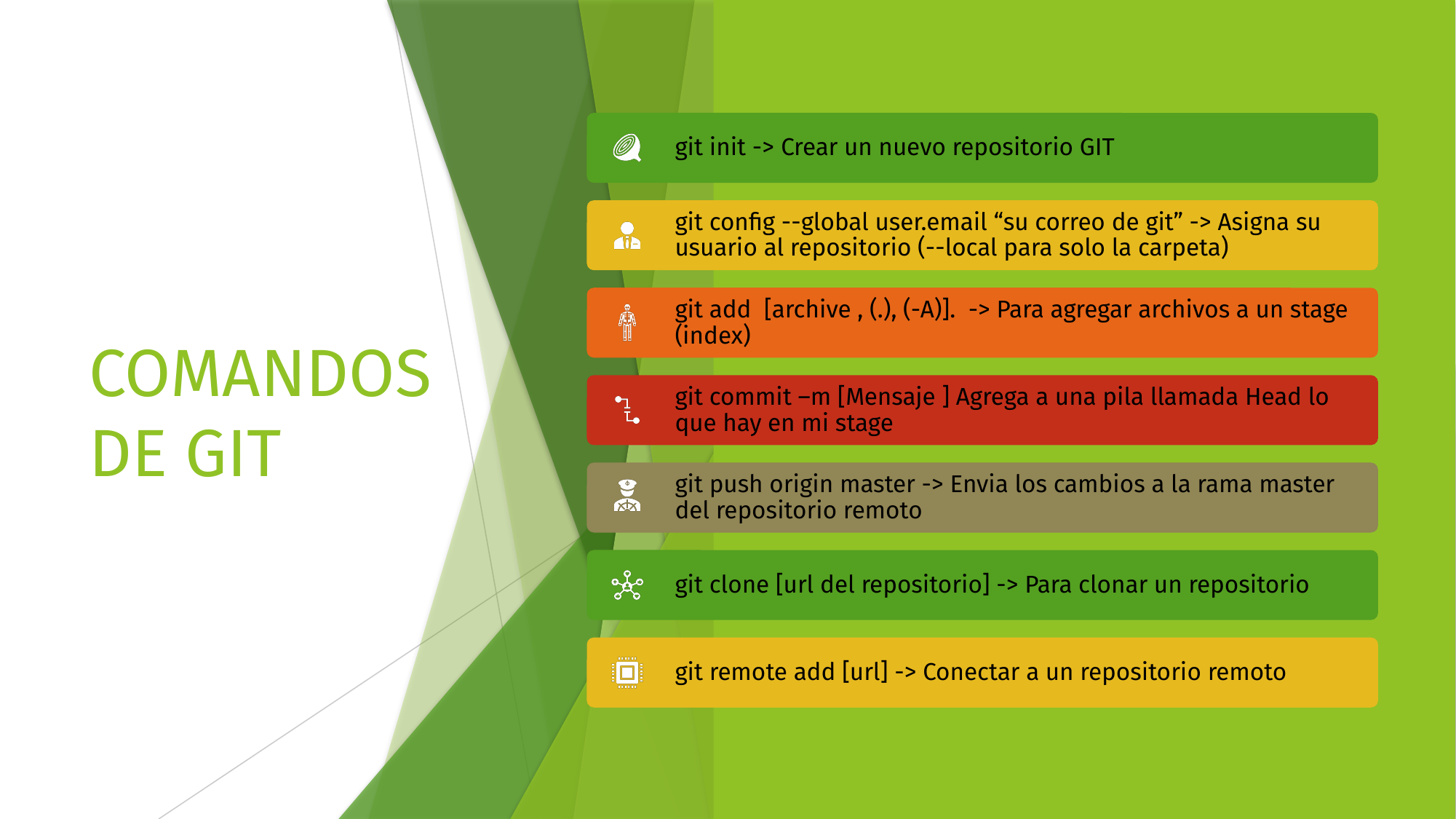

git init -> Crear un nuevo repositorio GIT
git config --global user.email “su correo de git” -> Asigna su usuario al repositorio (--local para solo la carpeta)
git add  [archive , (.), (-A)].  -> Para agregar archivos a un stage (index)
git commit –m [Mensaje ] Agrega a una pila llamada Head lo que hay en mi stage
git push origin master -> Envia los cambios a la rama master del repositorio remoto
git clone [url del repositorio] -> Para clonar un repositorio
git remote add [url] -> Conectar a un repositorio remoto
# COMANDOS DE GIT